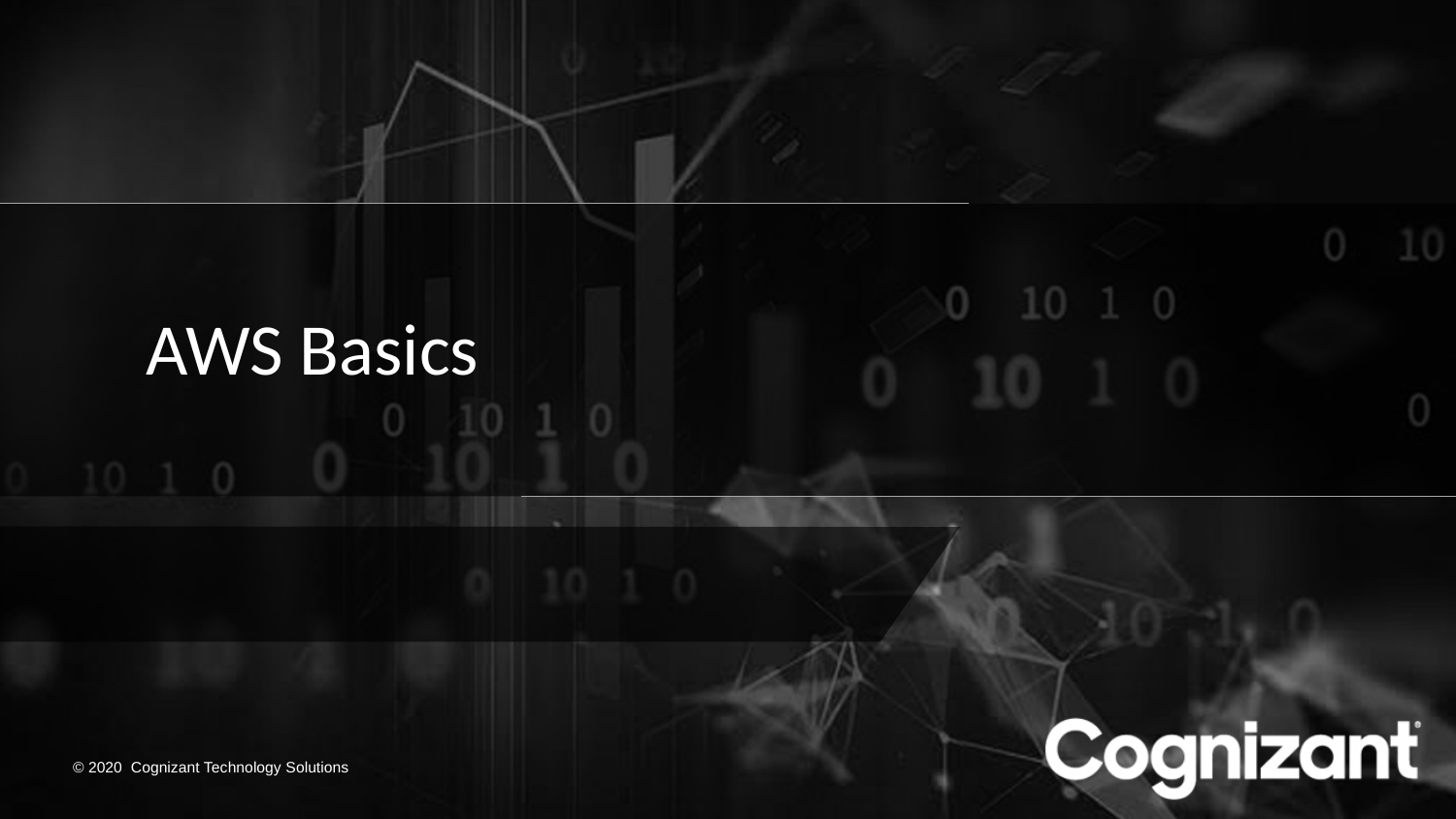

# AWS Basics
© 2020  Cognizant Technology Solutions